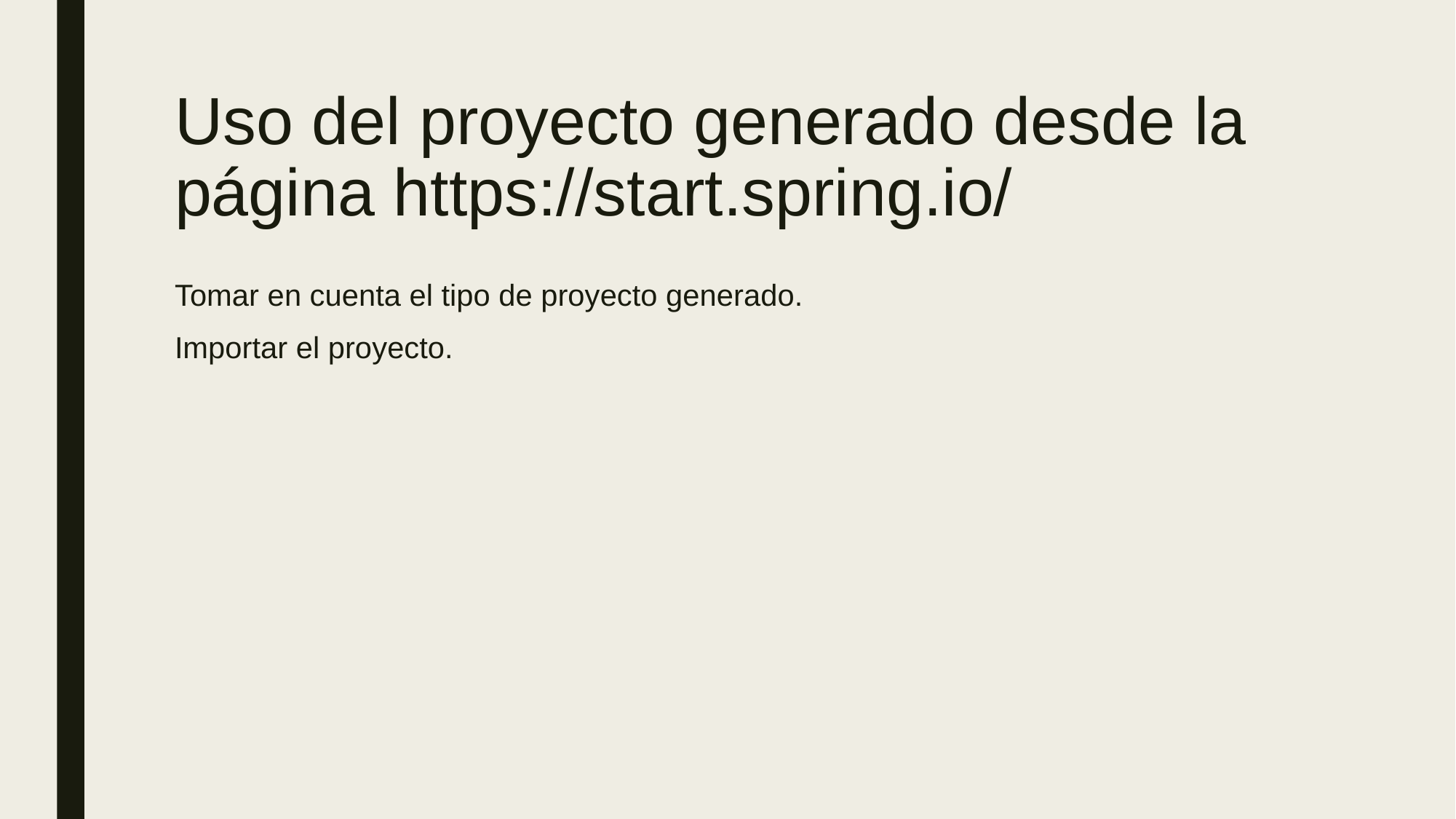

# Uso del proyecto generado desde la página https://start.spring.io/
Tomar en cuenta el tipo de proyecto generado.
Importar el proyecto.